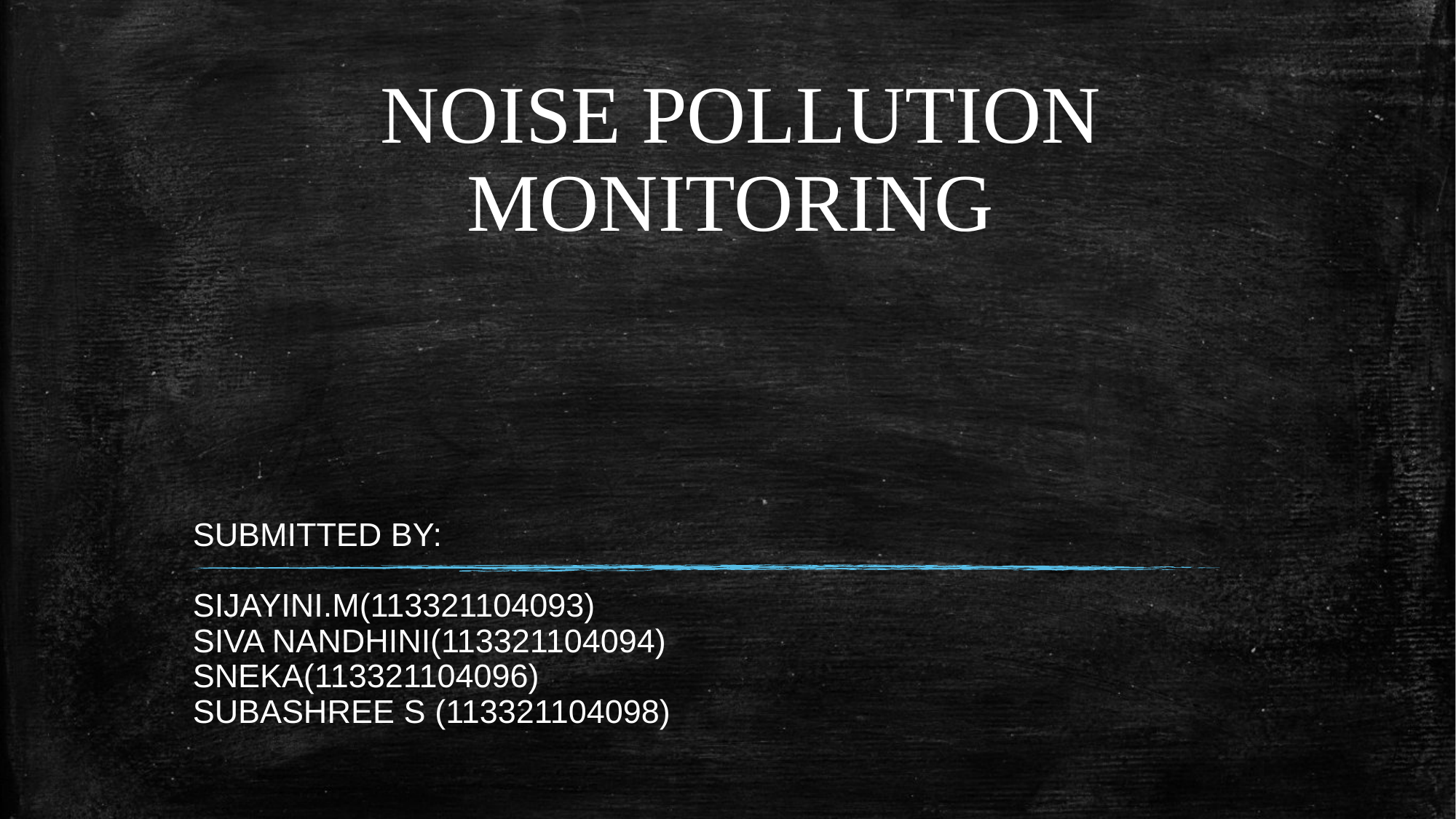

# NOISE POLLUTION MONITORING
SUBMITTED BY:

SIJAYINI.M(113321104093)
SIVA NANDHINI(113321104094)
SNEKA(113321104096)
SUBASHREE S (113321104098)